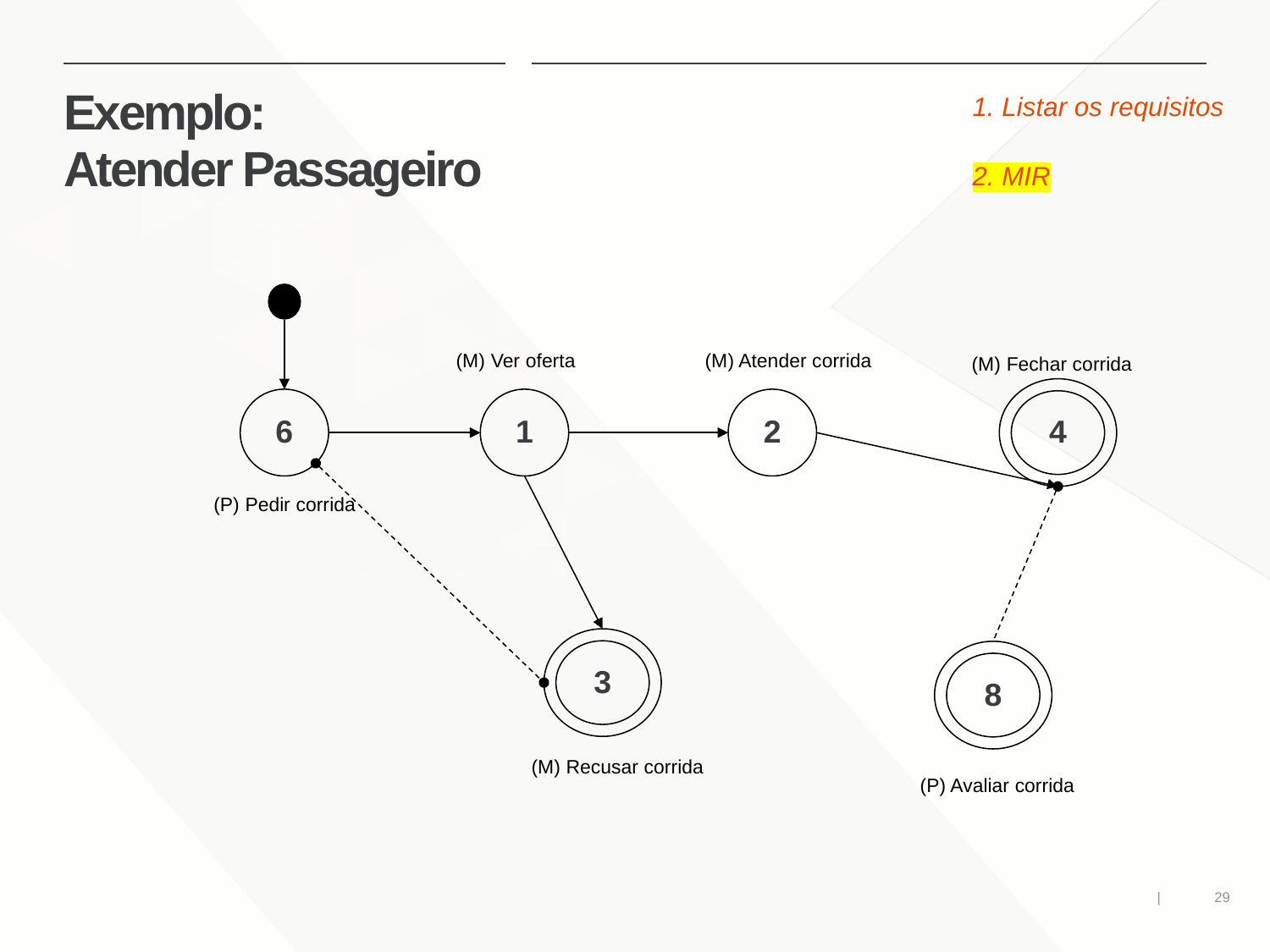

1. Listar os requisitos
2. MIR
# Exemplo: Atender Passageiro

(M) Ver oferta
(M) Atender corrida
(M) Fechar corrida
4
6
1
2
(P) Pedir corrida
3
8
(M) Recusar corrida
(P) Avaliar corrida